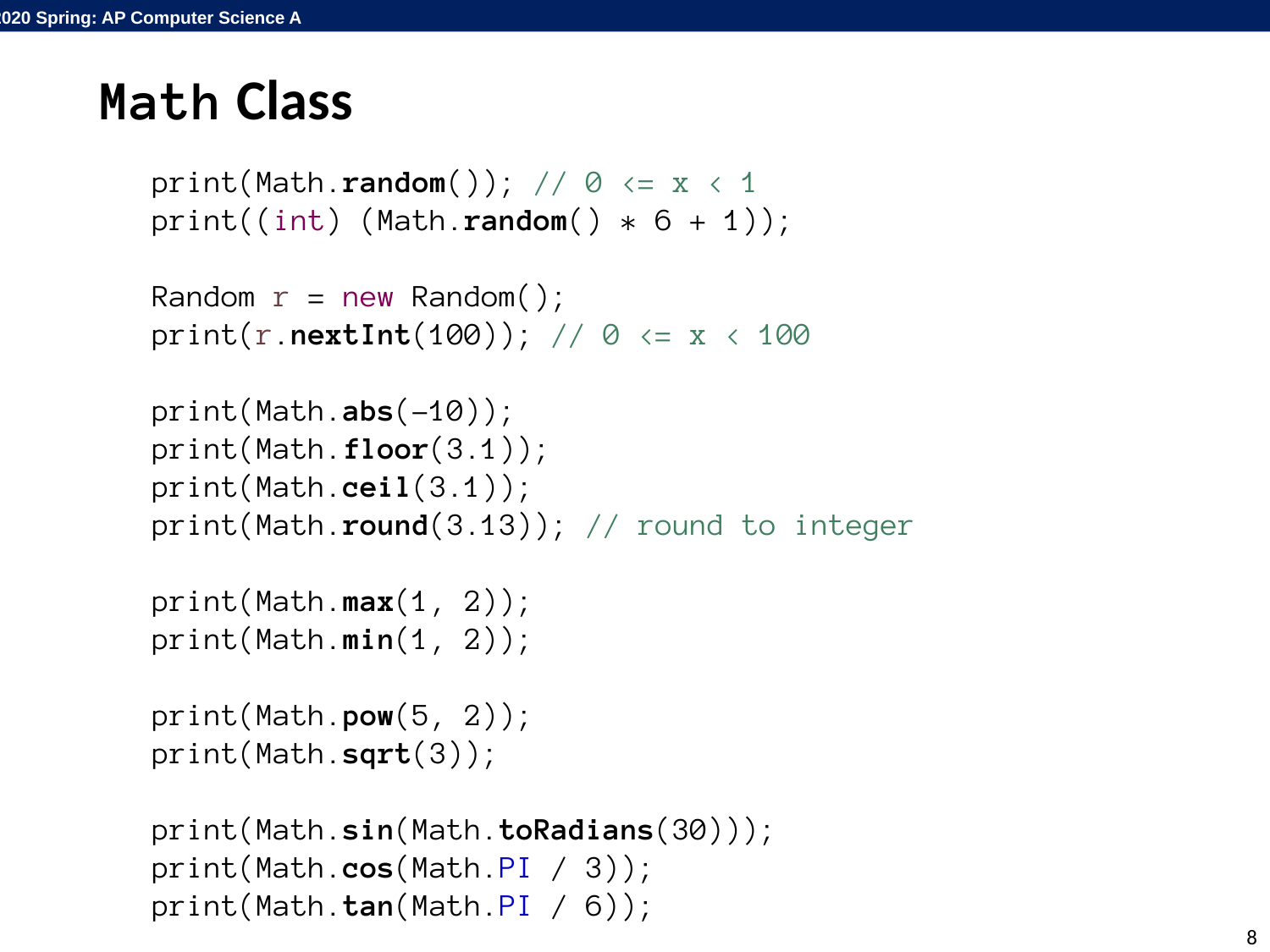

# Math Class
print(Math.random()); // 0 <= x < 1
print((int) (Math.random() * 6 + 1));

Random r = new Random();
print(r.nextInt(100)); // 0 <= x < 100

print(Math.abs(-10));
print(Math.floor(3.1));
print(Math.ceil(3.1));
print(Math.round(3.13)); // round to integer

print(Math.max(1, 2));
print(Math.min(1, 2));

print(Math.pow(5, 2));
print(Math.sqrt(3));

print(Math.sin(Math.toRadians(30)));
print(Math.cos(Math.PI / 3));
print(Math.tan(Math.PI / 6));
8